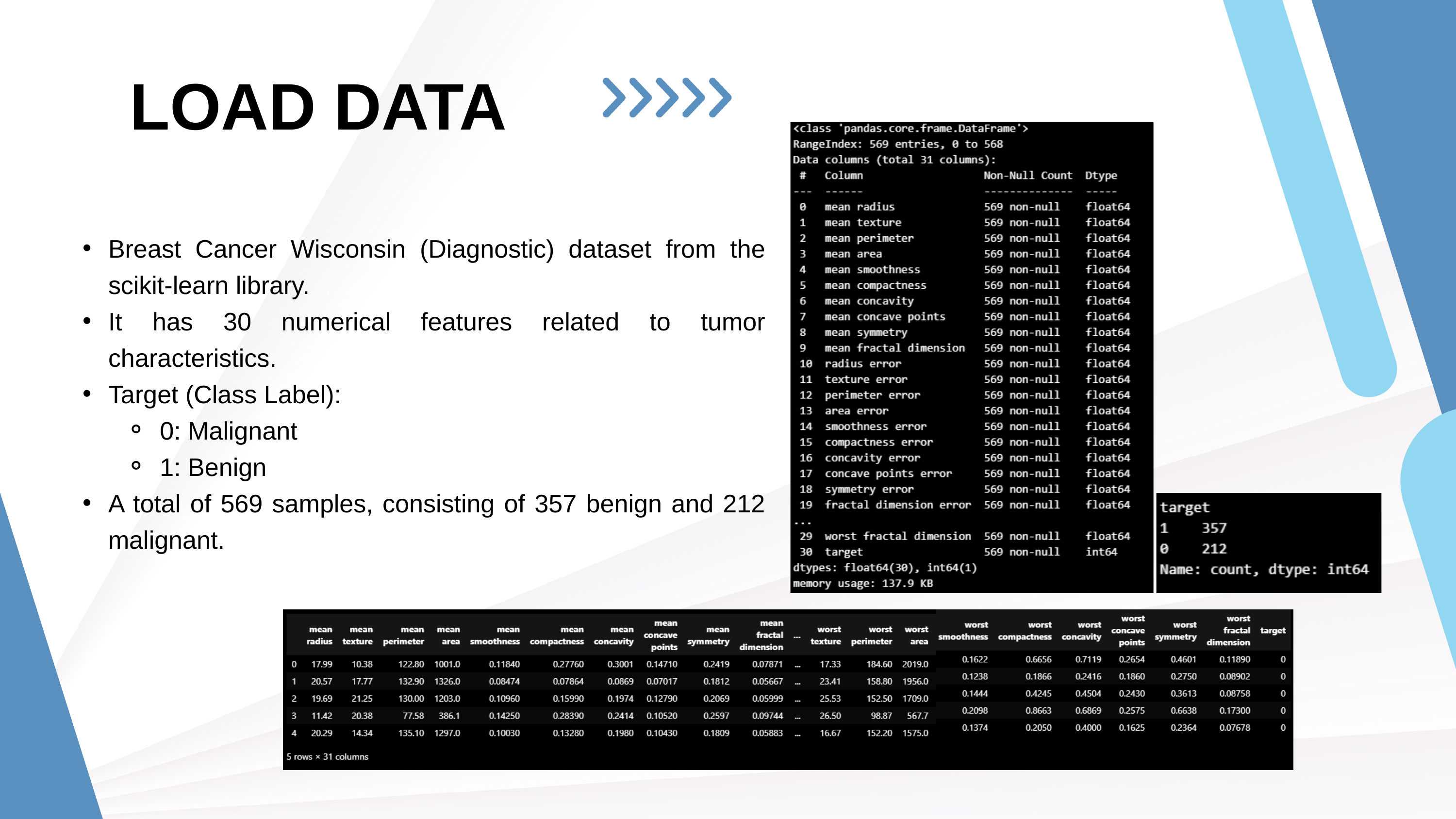

LOAD DATA

Breast Cancer Wisconsin (Diagnostic) dataset from the scikit-learn library.
It has 30 numerical features related to tumor characteristics.
Target (Class Label):
0: Malignant
1: Benign
A total of 569 samples, consisting of 357 benign and 212 malignant.